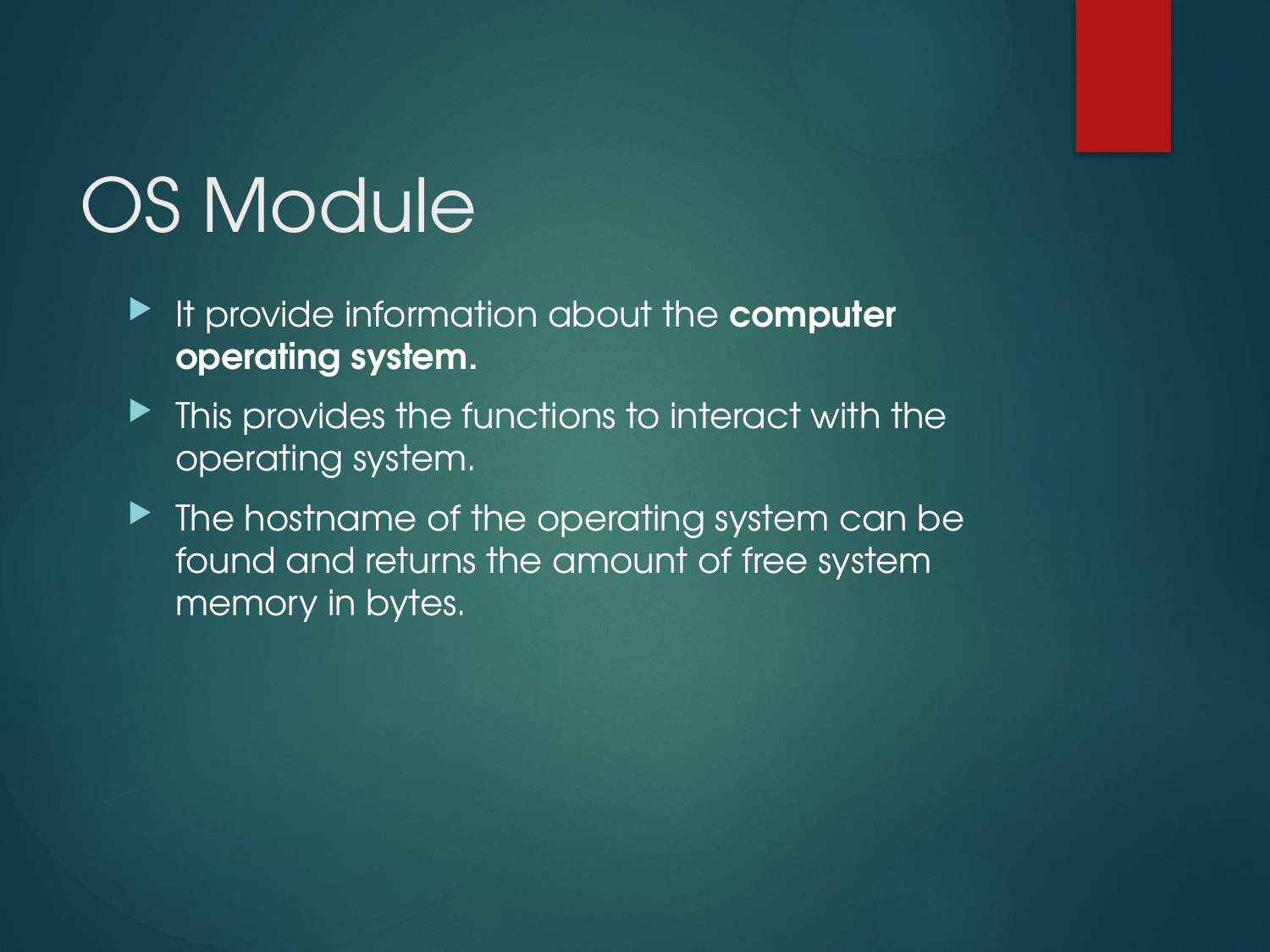

# OS Module
It provide information about the computer operating system.
This provides the functions to interact with the operating system.
The hostname of the operating system can be found and returns the amount of free system memory in bytes.